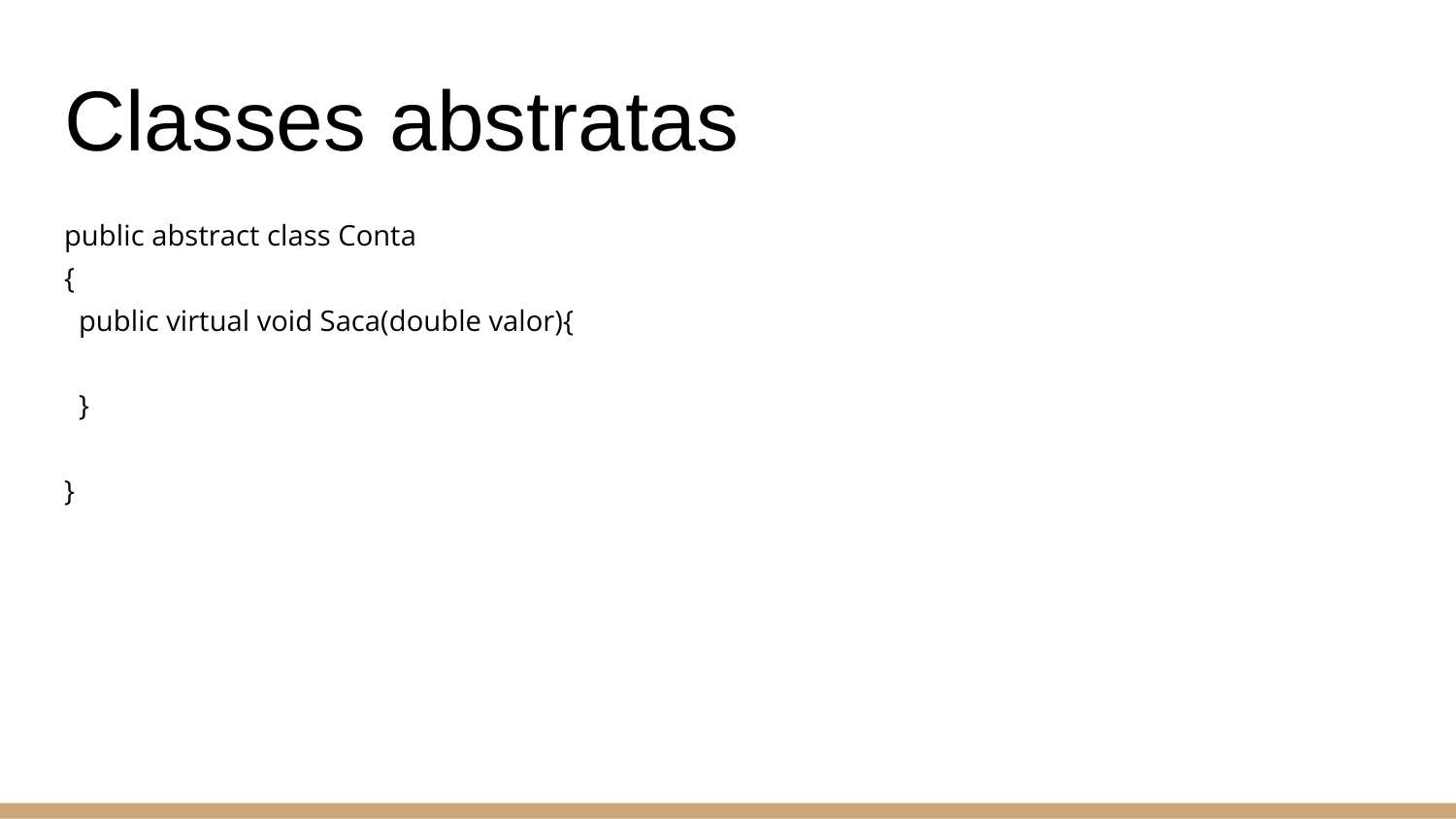

# Classes abstratas
public abstract class Conta
{
  public virtual void Saca(double valor){
  }
}